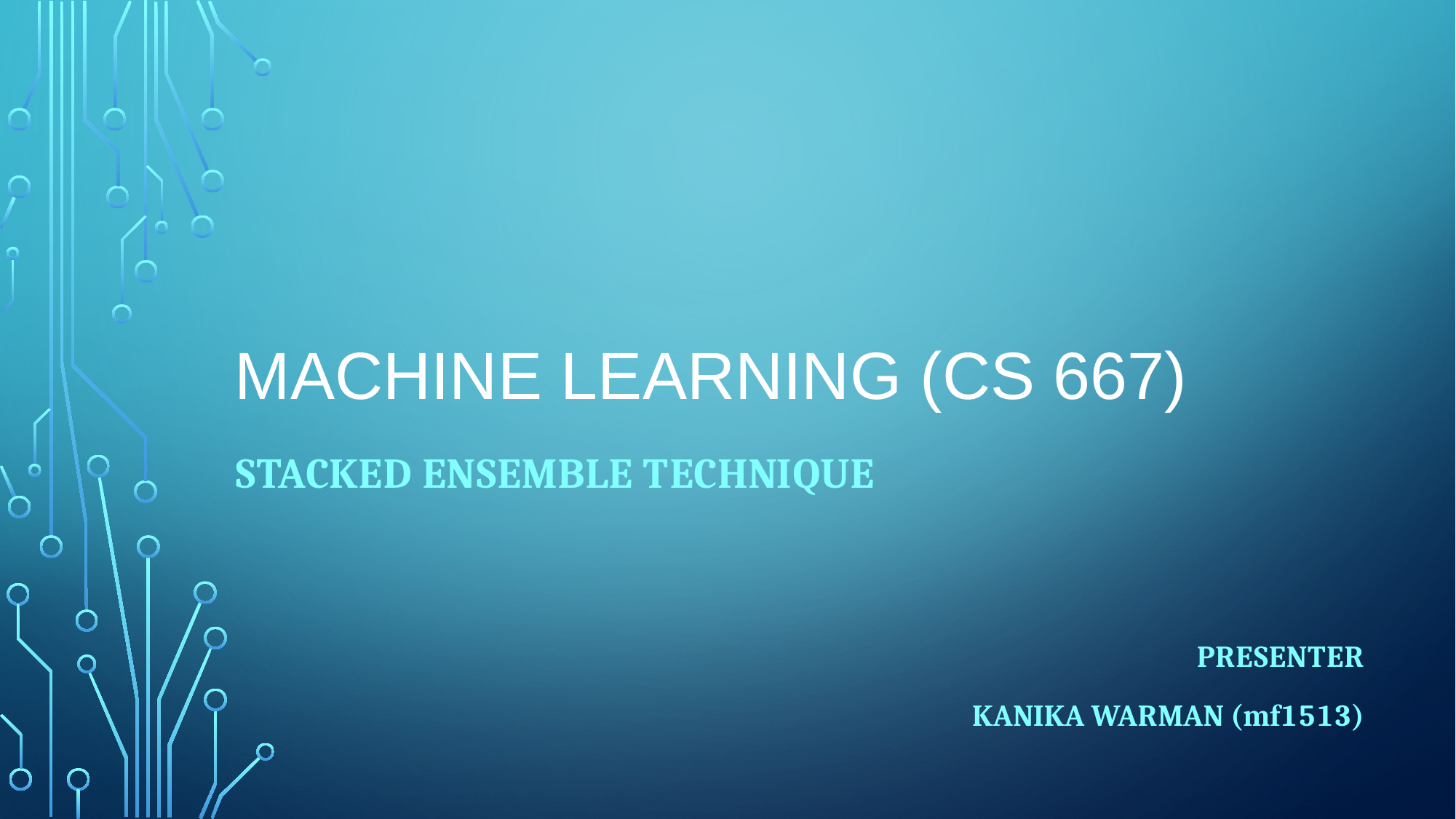

# Machine Learning (CS 667)
STACKED ENSEMBLE TECHNIQUE

PRESENTER
Kanika warman (mf1513)